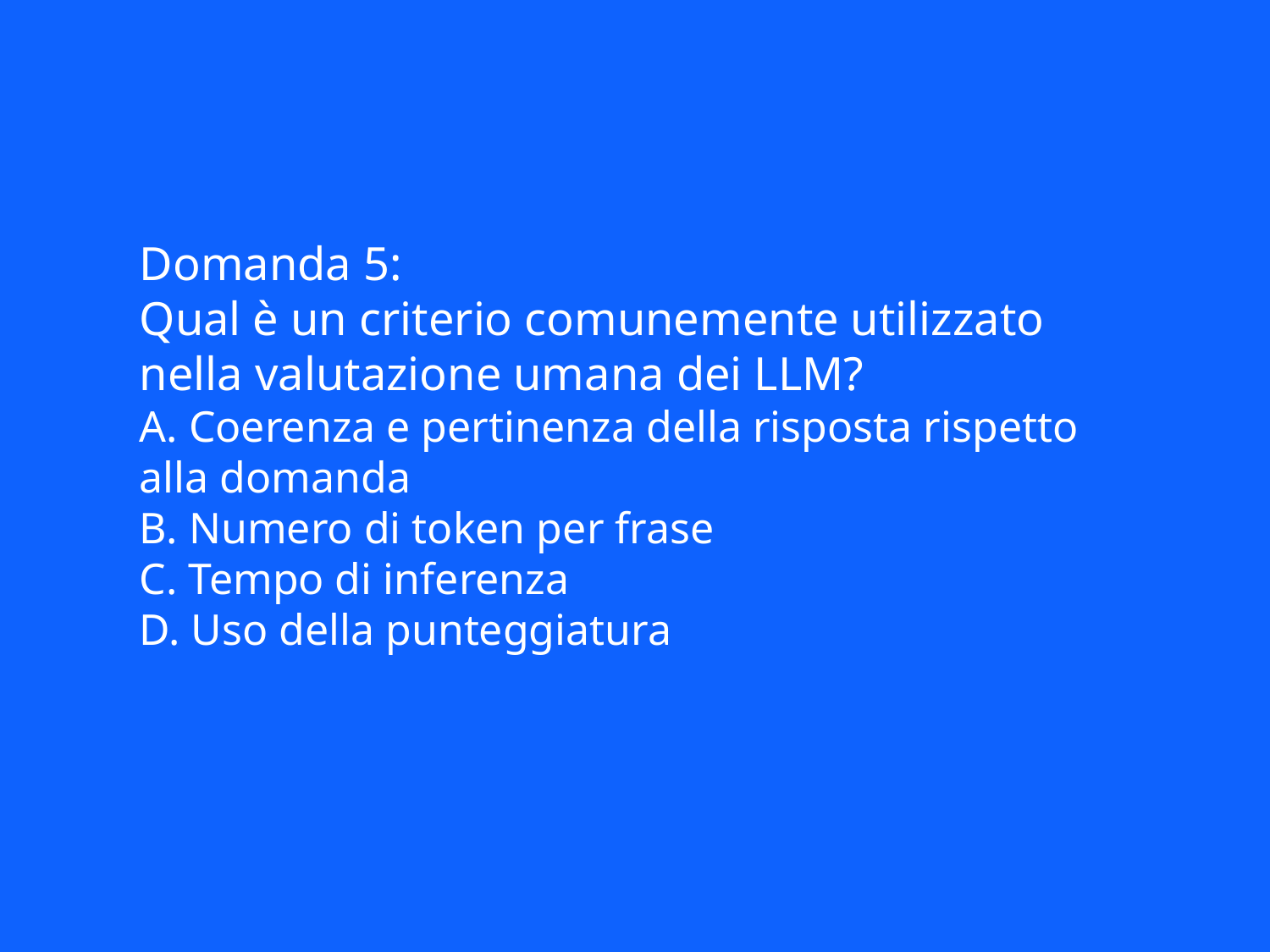

Domanda 5:
Qual è un criterio comunemente utilizzato nella valutazione umana dei LLM?
A. Coerenza e pertinenza della risposta rispetto alla domanda
B. Numero di token per frase
C. Tempo di inferenza
D. Uso della punteggiatura